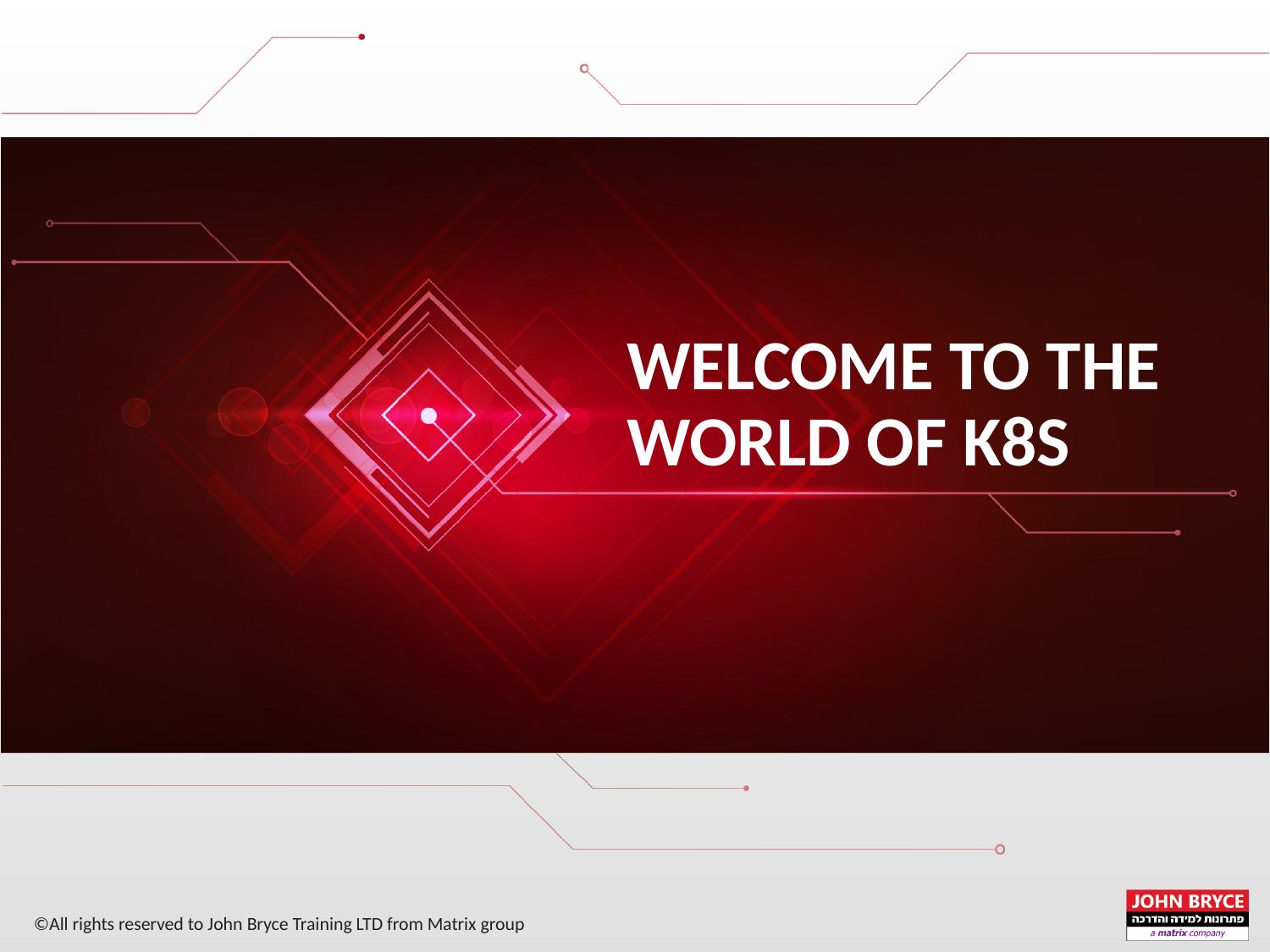

# WELCOME TO THE WORLD OF K8S